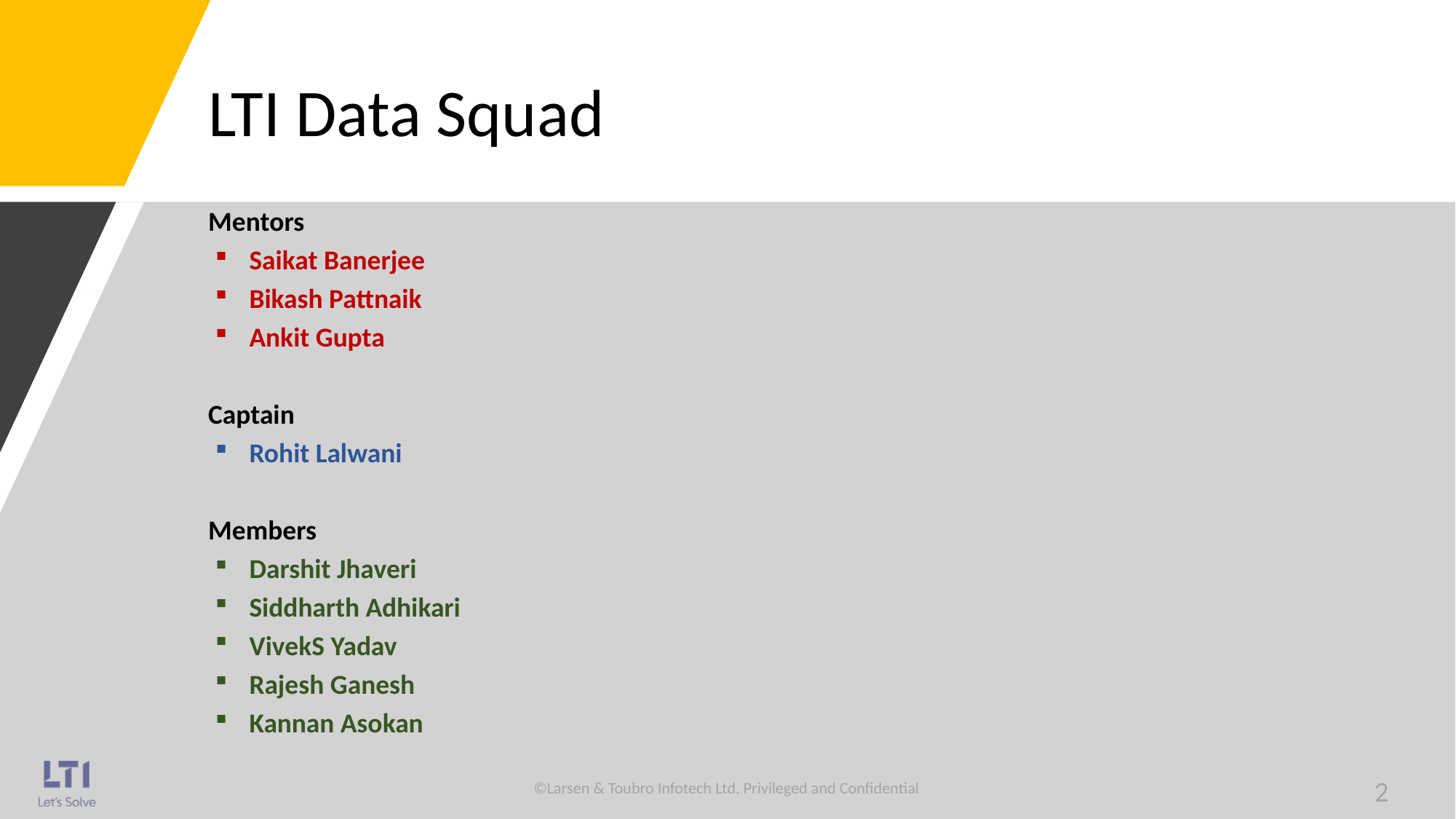

# LTI Data Squad

Mentors
Saikat Banerjee
Bikash Pattnaik
Ankit Gupta

Captain
Rohit Lalwani

Members
Darshit Jhaveri
Siddharth Adhikari
VivekS Yadav
Rajesh Ganesh
Kannan Asokan